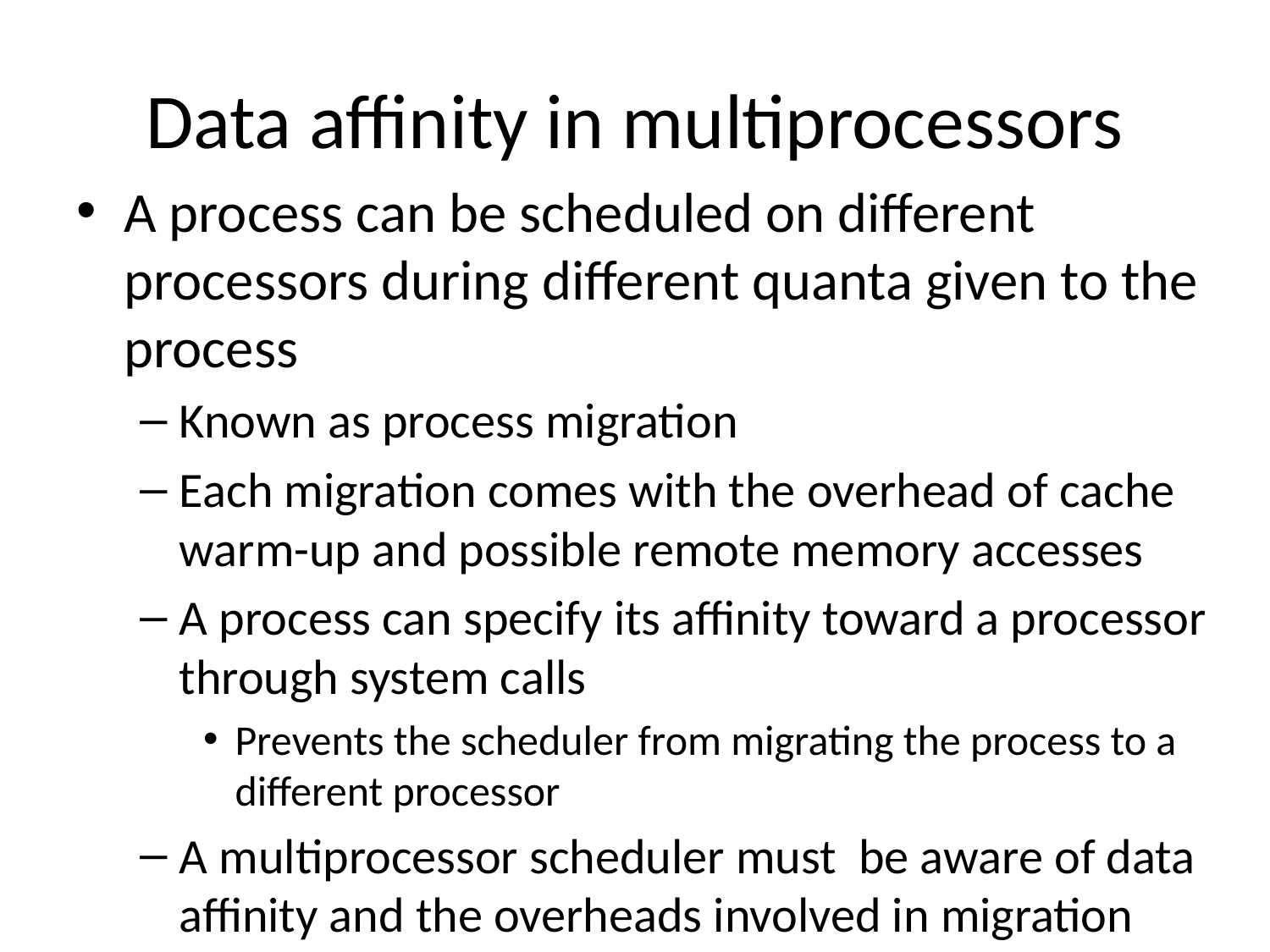

# Data affinity in multiprocessors
A process can be scheduled on different processors during different quanta given to the process
Known as process migration
Each migration comes with the overhead of cache warm-up and possible remote memory accesses
A process can specify its affinity toward a processor through system calls
Prevents the scheduler from migrating the process to a different processor
A multiprocessor scheduler must  be aware of data affinity and the overheads involved in migration